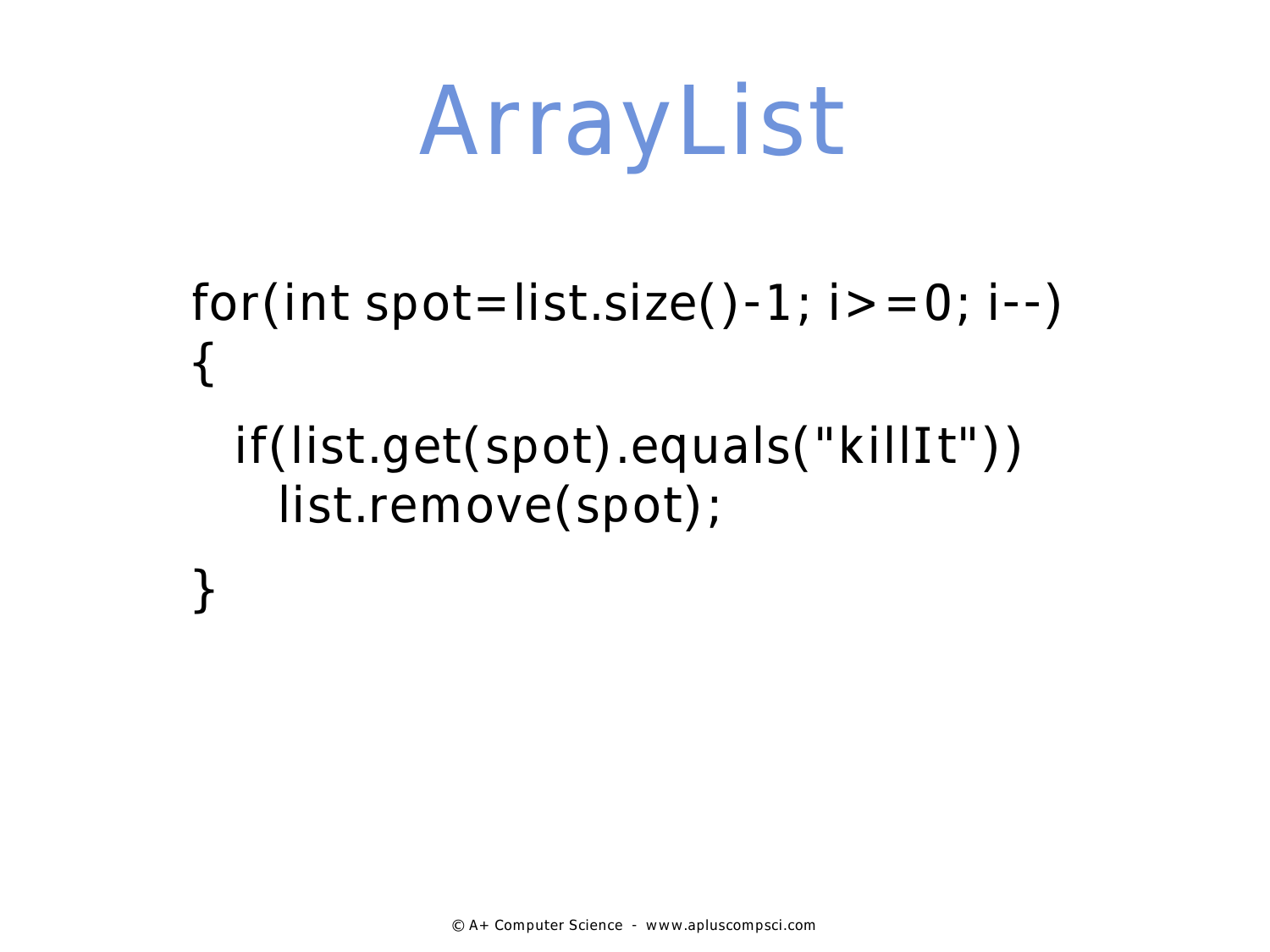

ArrayList
for(int spot=list.size()-1; i>=0; i--)
{
   if(list.get(spot).equals("killIt"))
      list.remove(spot);
}

© A+ Computer Science  -  www.apluscompsci.com